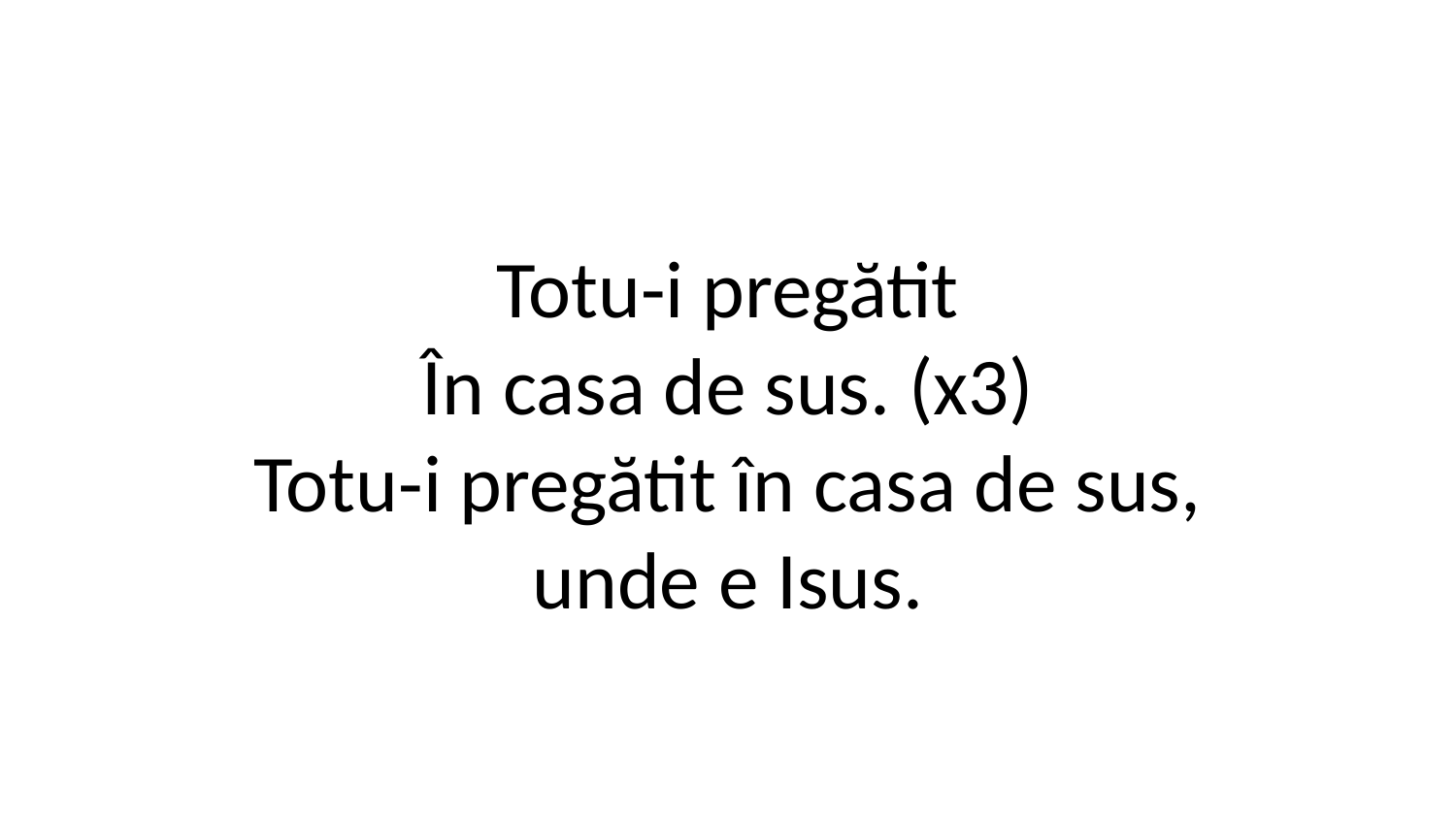

Totu-i pregătit
În casa de sus. (x3)
Totu-i pregătit în casa de sus,
unde e Isus.